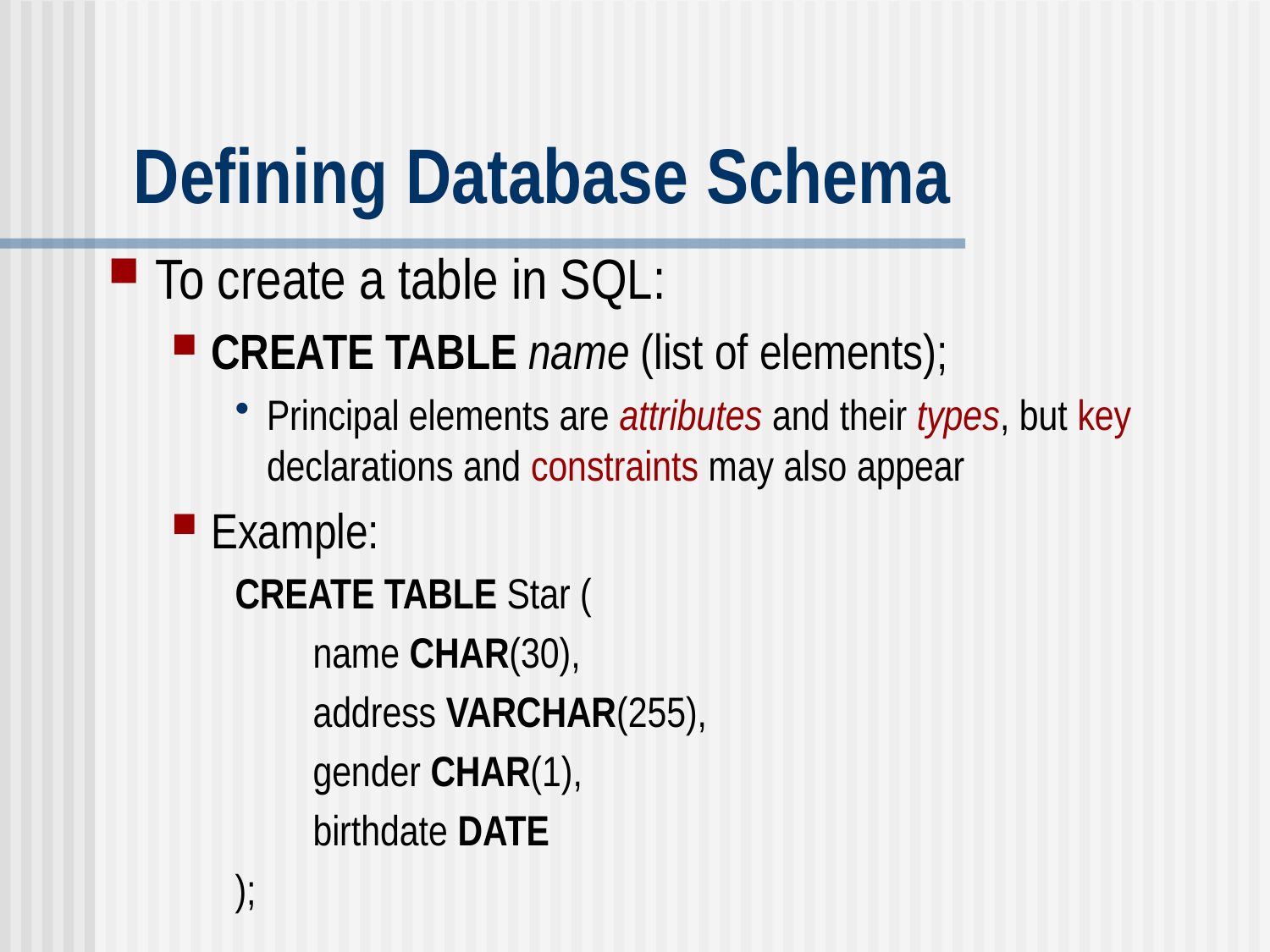

# Defining Database Schema
To create a table in SQL:
CREATE TABLE name (list of elements);
Principal elements are attributes and their types, but key declarations and constraints may also appear
Example:
CREATE TABLE Star (
        name CHAR(30),
        address VARCHAR(255),
        gender CHAR(1),
        birthdate DATE
);